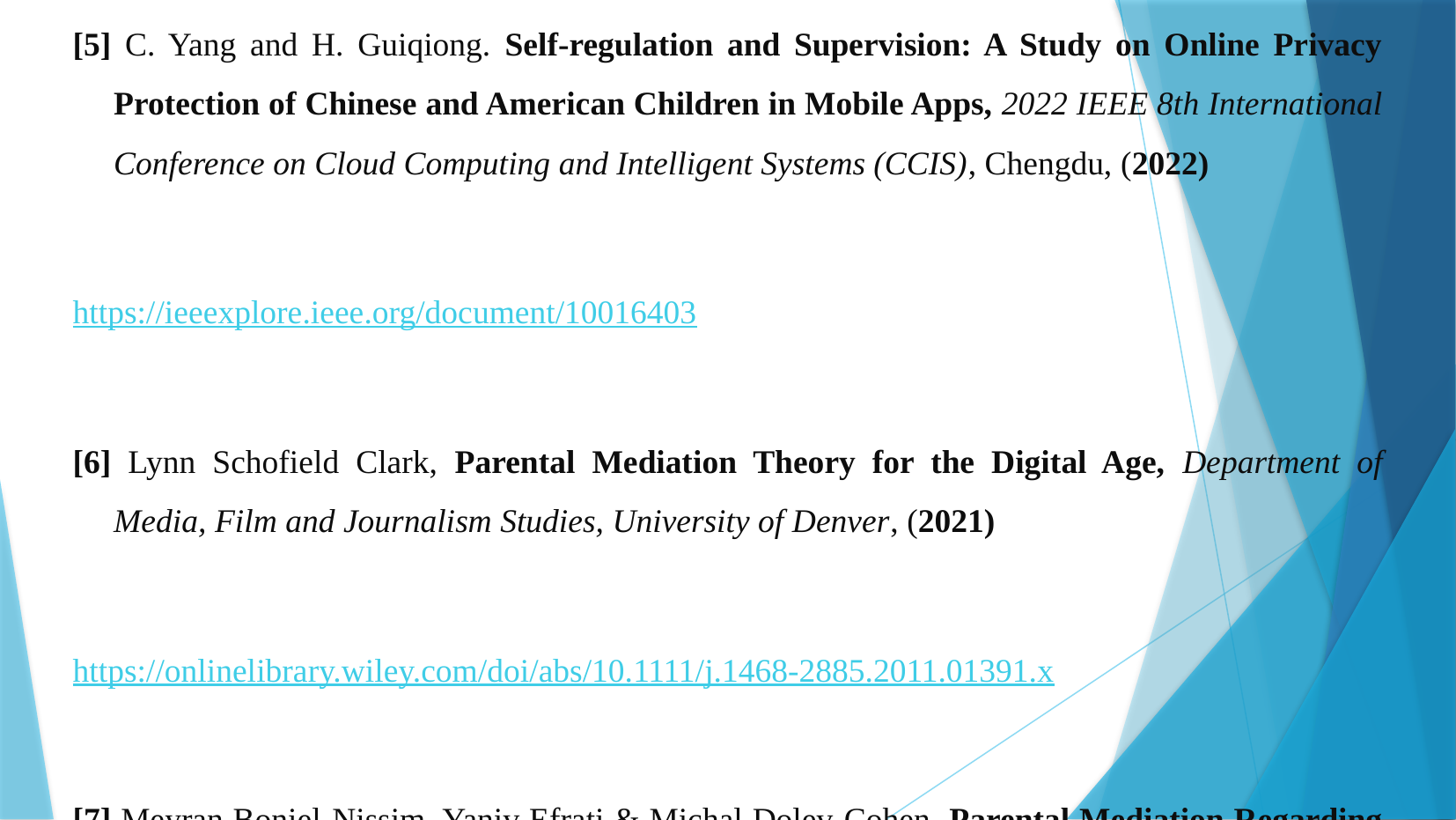

#
[4] Norah Alqahtani, A State of the Art Review of Internet Risks on Children. Centre for Security, Communications and Network Research, Plymouth University, Plymouth, Hemaya Group,(2018)

https://ieeexplore.ieee.org/document/7905273

[5] C. Yang and H. Guiqiong. Self-regulation and Supervision: A Study on Online Privacy Protection of Chinese and American Children in Mobile Apps, 2022 IEEE 8th International Conference on Cloud Computing and Intelligent Systems (CCIS), Chengdu, (2022)

https://ieeexplore.ieee.org/document/10016403

[6] Lynn Schofield Clark, Parental Mediation Theory for the Digital Age, Department of Media, Film and Journalism Studies, University of Denver, (2021)

https://onlinelibrary.wiley.com/doi/abs/10.1111/j.1468-2885.2011.01391.x

[7] Meyran Boniel-Nissim, Yaniv Efrati & Michal Dolev-Cohen. Parental Mediation Regarding Children’s Pornography Exposure: The Role of Parenting Style, Protection Motivation and Gender, School of Social Sciences and Humanities, Kinneret Academic College, Department of Education and Society and Culture, Beit Berl College, Department of Educational Counseling, (2022)

https://pubmed.ncbi.nlm.nih.gov/30925073/